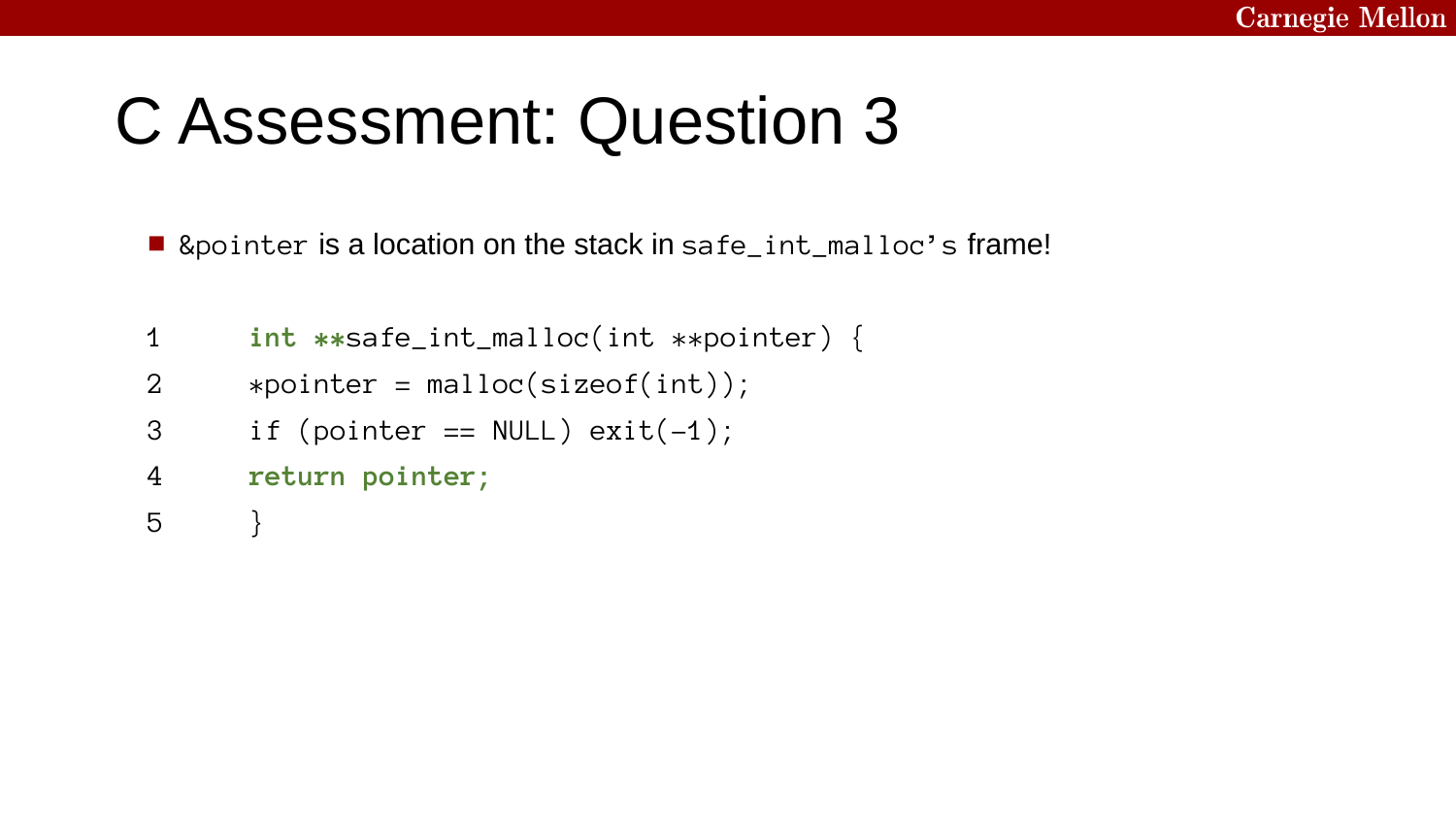

# C Assessment: Question 3
&pointer is a location on the stack in safe_int_malloc’s frame!

1	int **safe_int_malloc(int **pointer) {
2		*pointer = malloc(sizeof(int));
3		if (pointer == NULL) exit(-1);
4		return pointer;
5	}